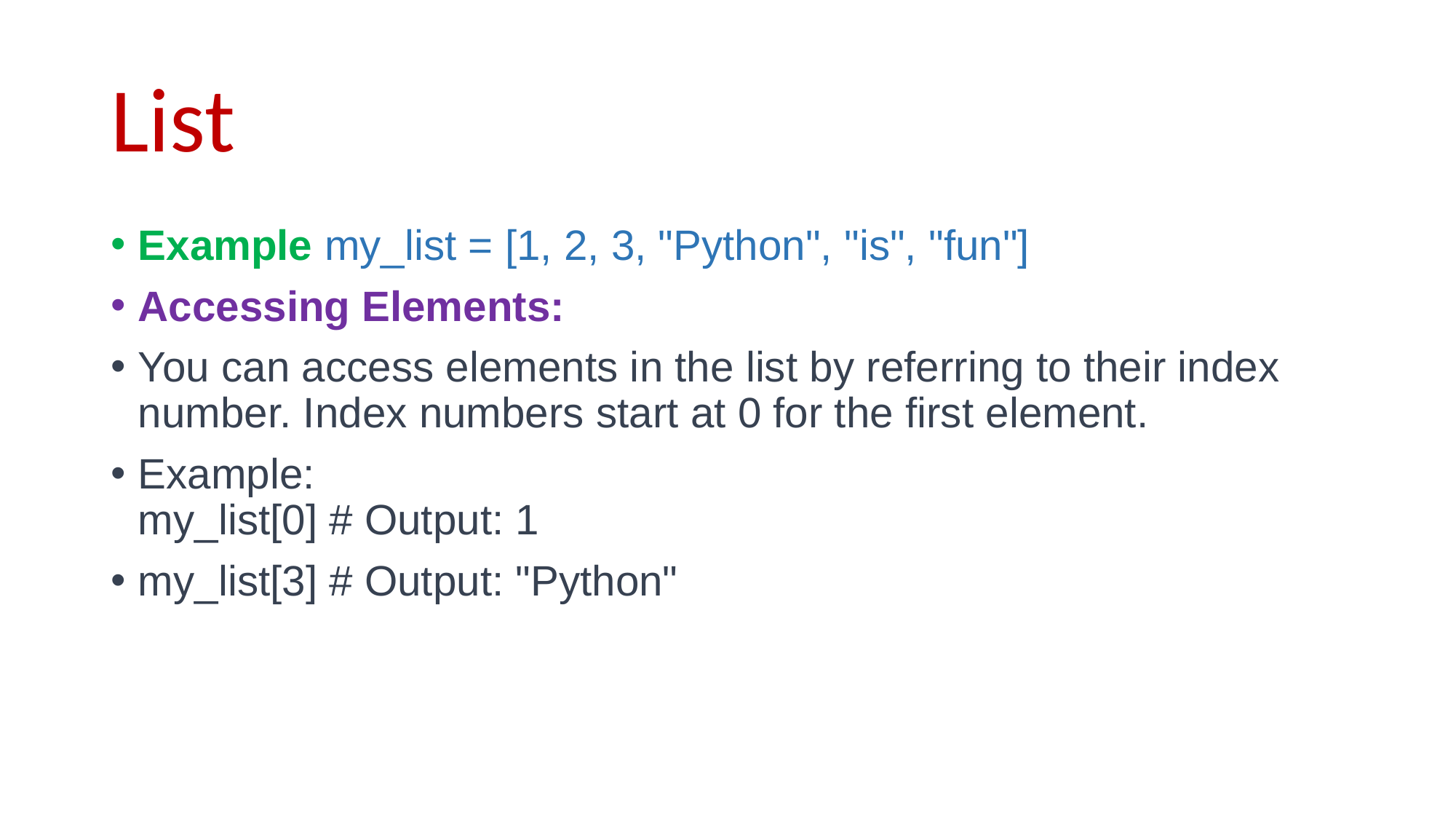

# List
Example my_list = [1, 2, 3, "Python", "is", "fun"]
Accessing Elements:
You can access elements in the list by referring to their index number. Index numbers start at 0 for the first element.
Example:
my_list[0] # Output: 1
my_list[3] # Output: "Python"